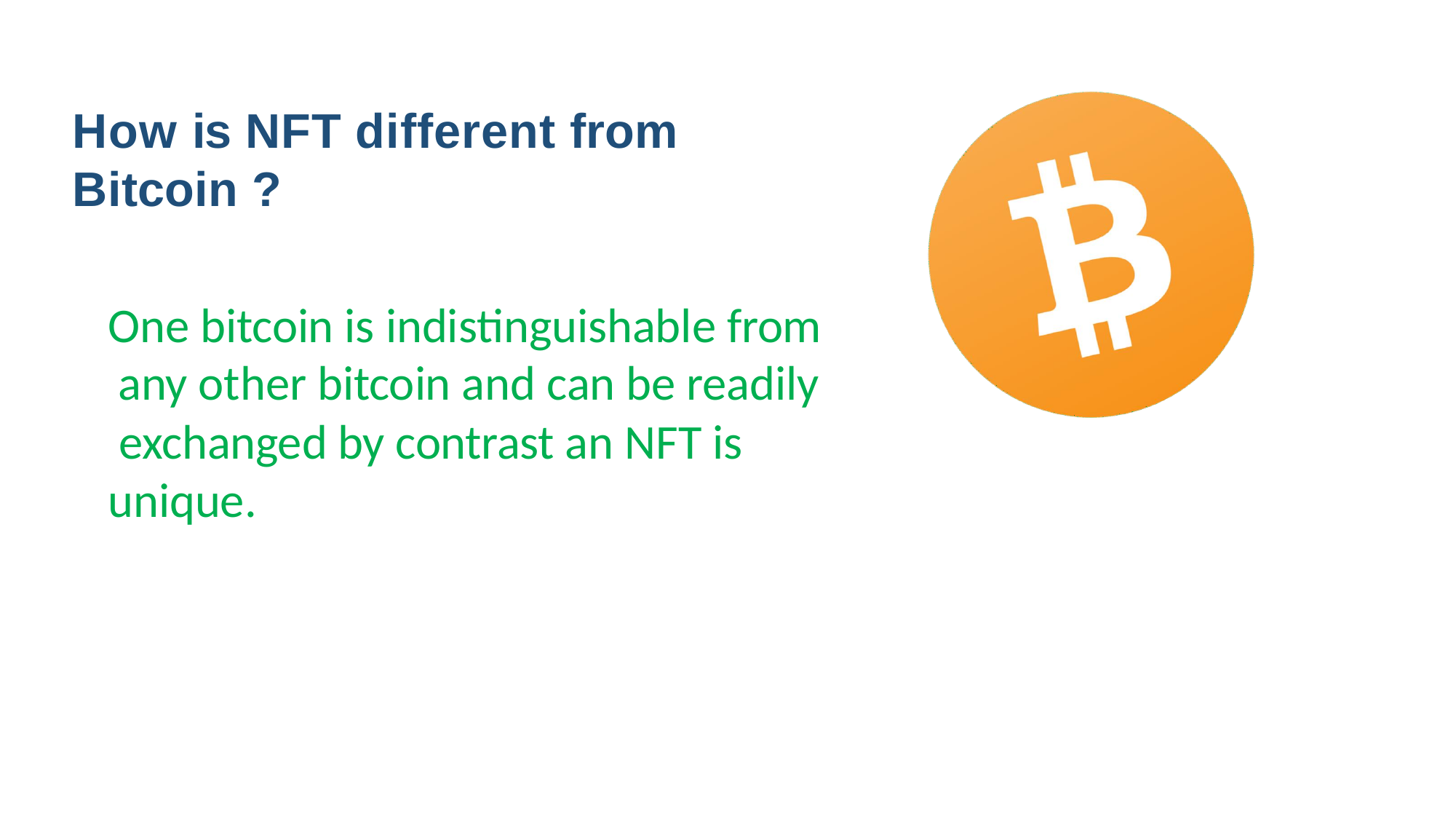

How is NFT different from Bitcoin ?

One bitcoin is indistinguishable from  any other bitcoin and can be readily  exchanged by contrast an NFT is  unique.